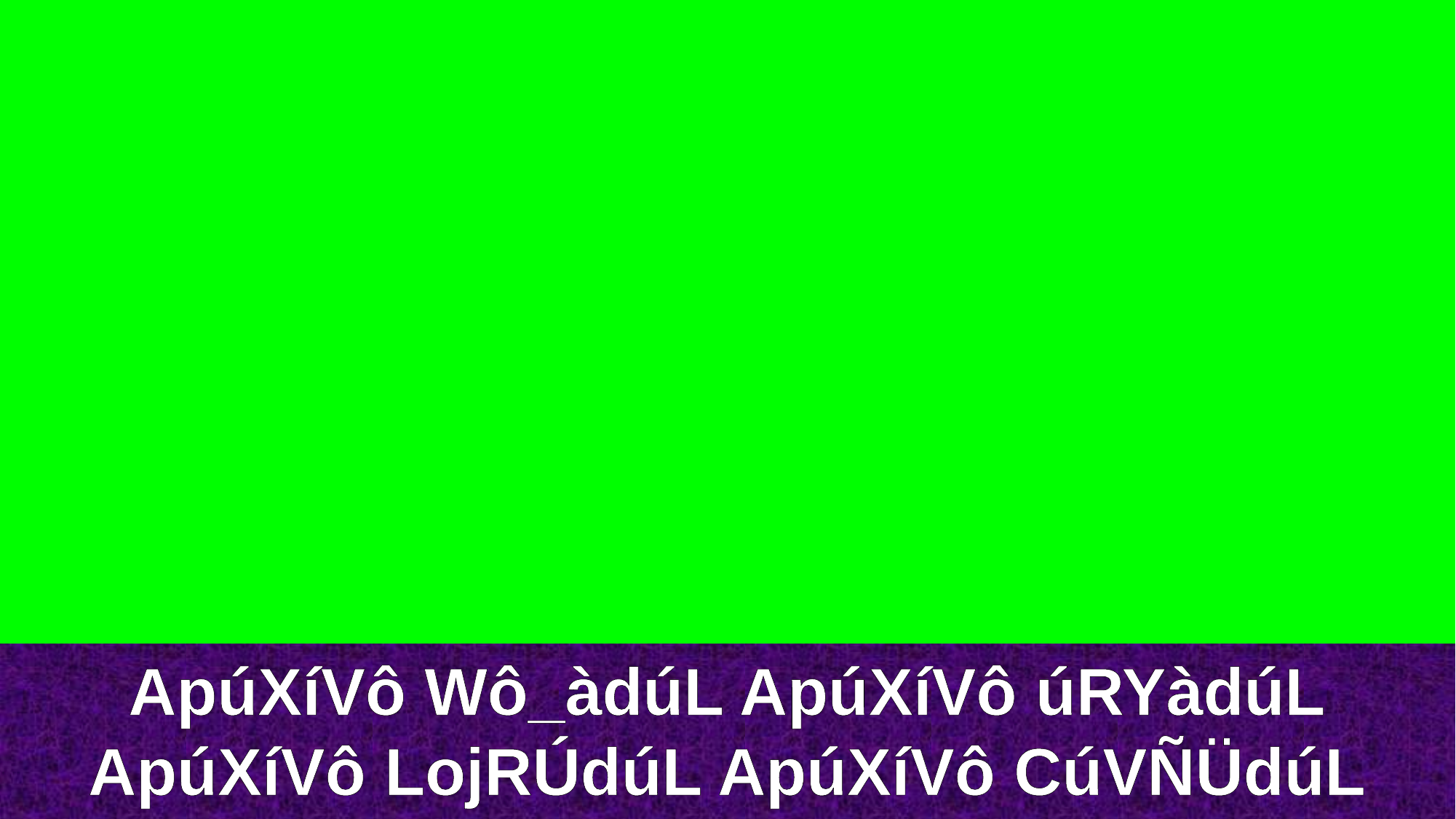

ApúXíVô Wô_àdúL ApúXíVô úRYàdúL
ApúXíVô LojRÚdúL ApúXíVô CúVÑÜdúL